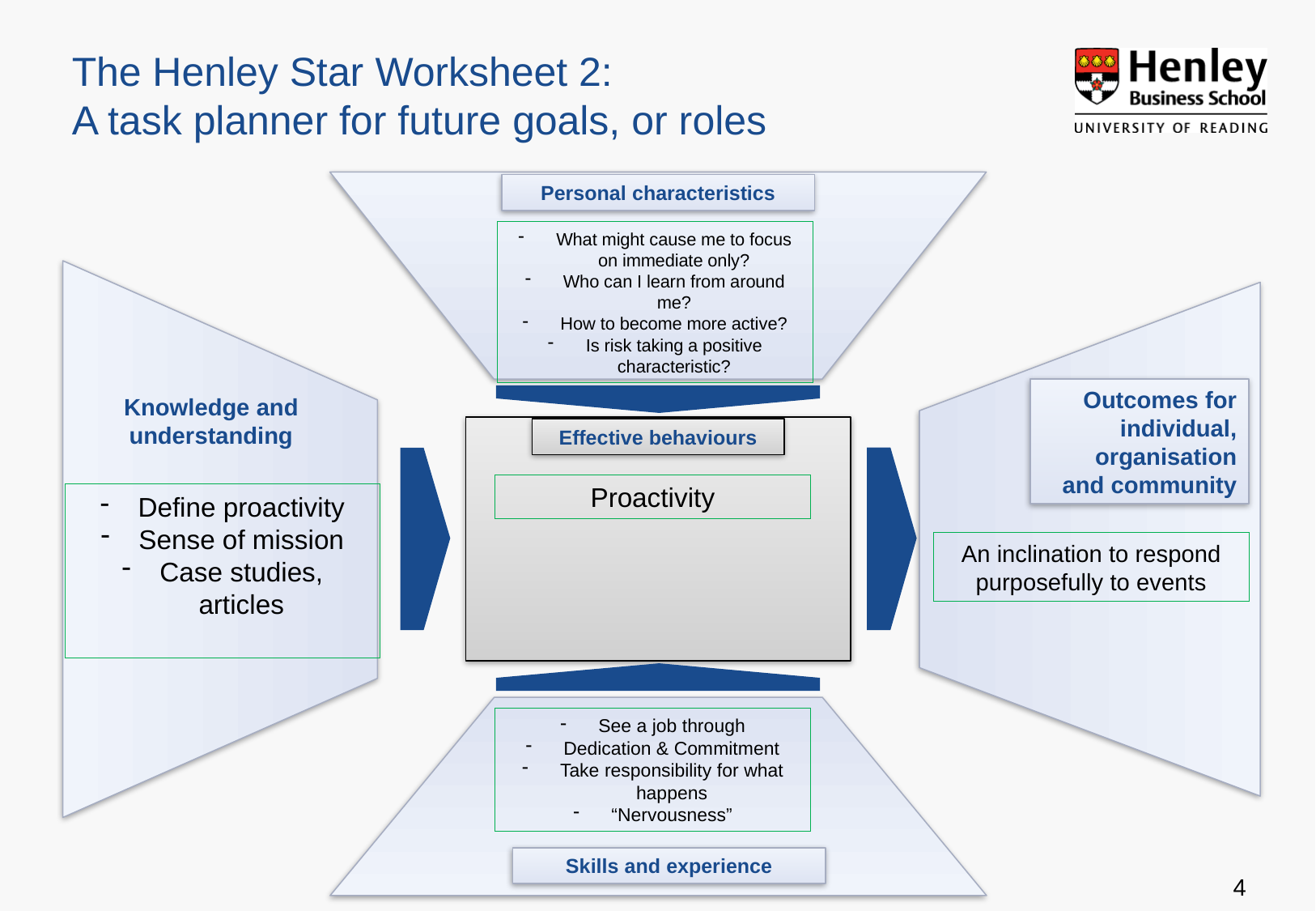

The Henley Star Worksheet 2:
A task planner for future goals, or roles

Personal characteristics
What might cause me to focus on immediate only?
Who can I learn from around me?
How to become more active?
Is risk taking a positive characteristic?

Knowledge and understanding
Outcomes for
individual, organisation
and community

Effective behaviours

Proactivity
Define proactivity
Sense of mission
Case studies, articles

An inclination to respond purposefully to events

Skills and experience
See a job through
Dedication & Commitment
Take responsibility for what happens
“Nervousness”
4